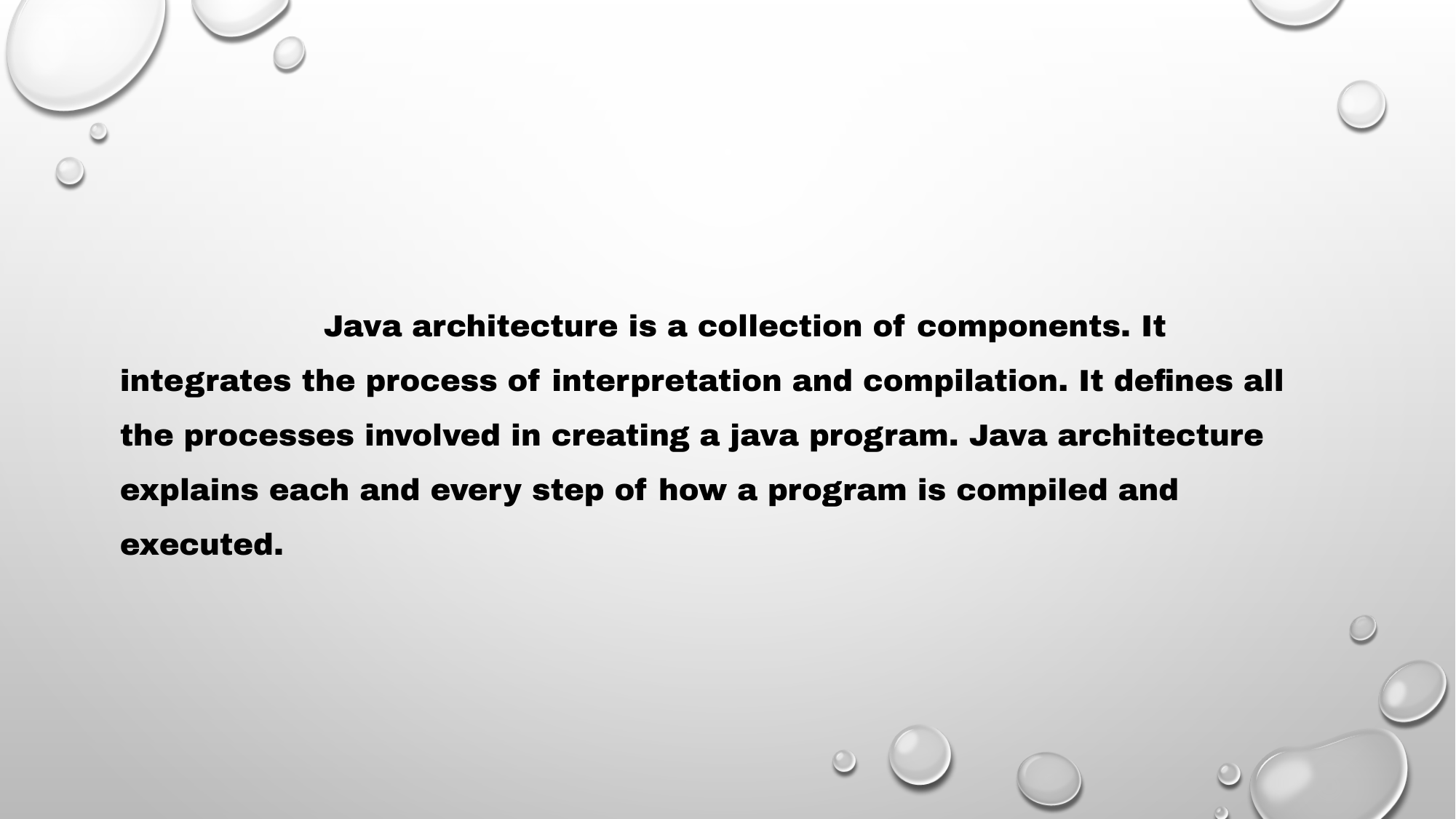

#
                    Java architecture is a collection of components. It integrates the process of interpretation and compilation. It defines all the processes involved in creating a java program. Java architecture explains each and every step of how a program is compiled and executed.